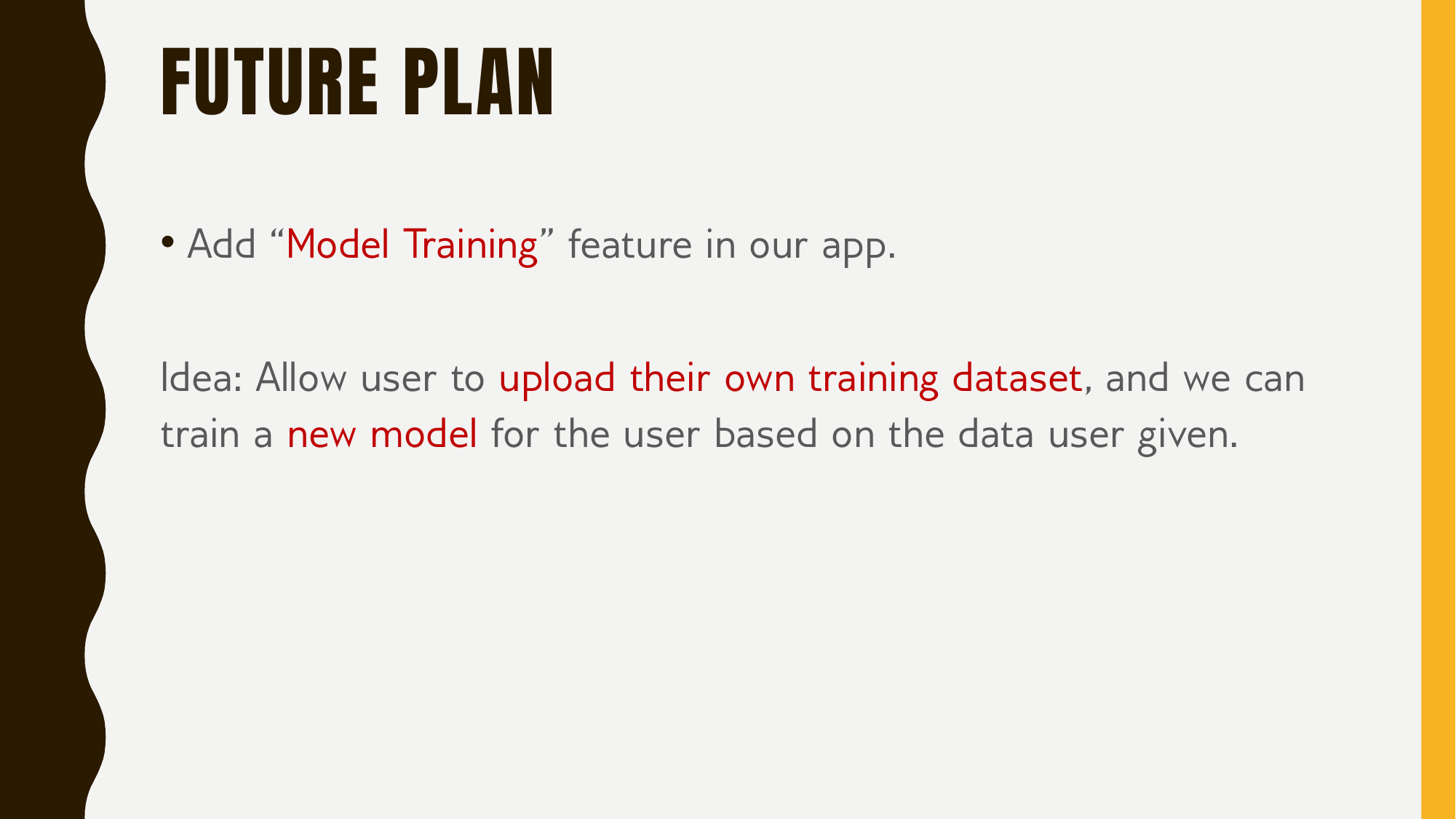

# Future plan
Add “Model Training” feature in our app.

Idea: Allow user to upload their own training dataset, and we can train a new model for the user based on the data user given.